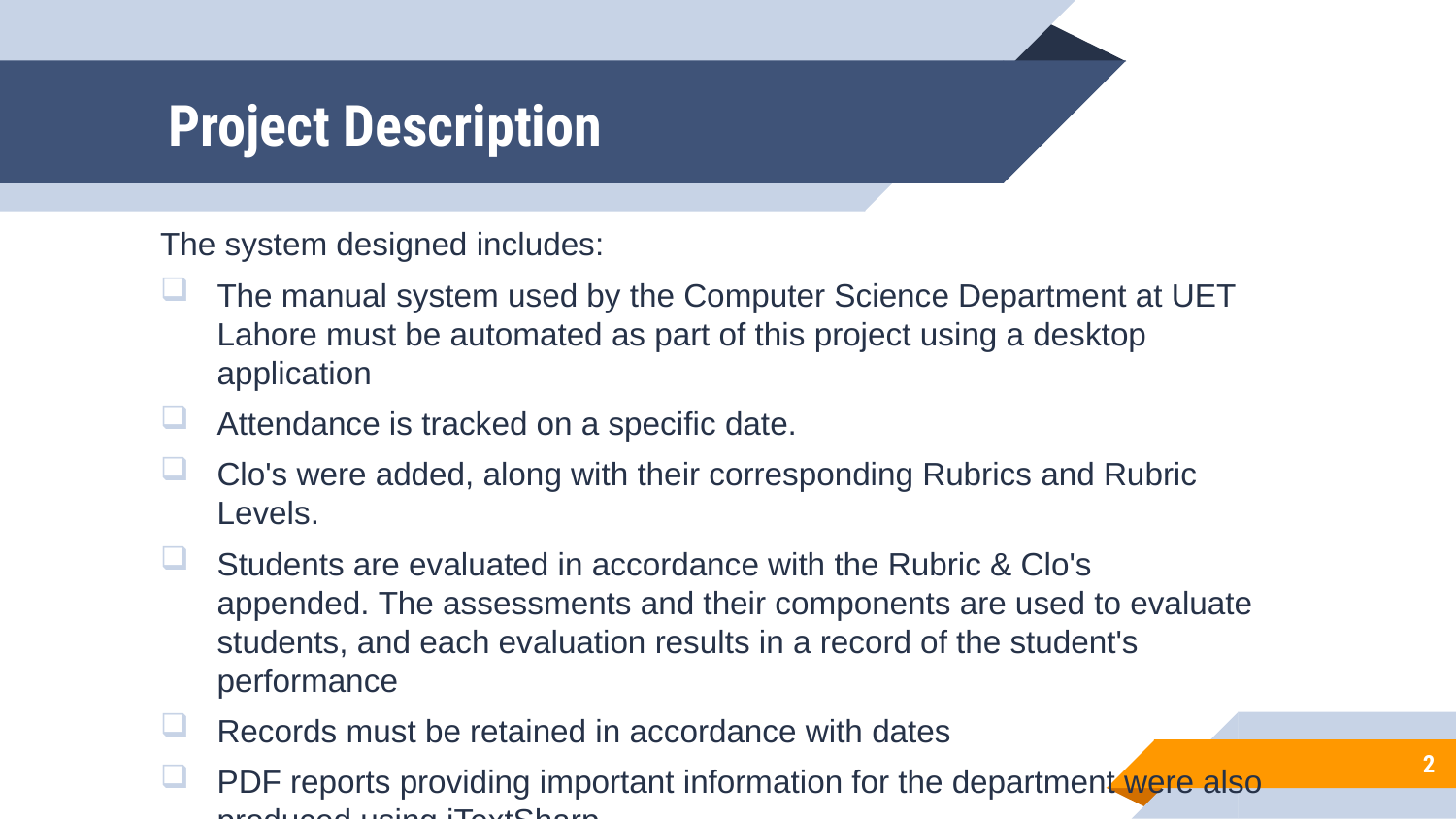

# Project Description

The system designed includes:
The manual system used by the Computer Science Department at UET Lahore must be automated as part of this project using a desktop application
Attendance is tracked on a specific date.
Clo's were added, along with their corresponding Rubrics and Rubric Levels.
Students are evaluated in accordance with the Rubric & Clo's appended. The assessments and their components are used to evaluate students, and each evaluation results in a record of the student's performance
Records must be retained in accordance with dates
PDF reports providing important information for the department were also produced using iTextSharp.

2